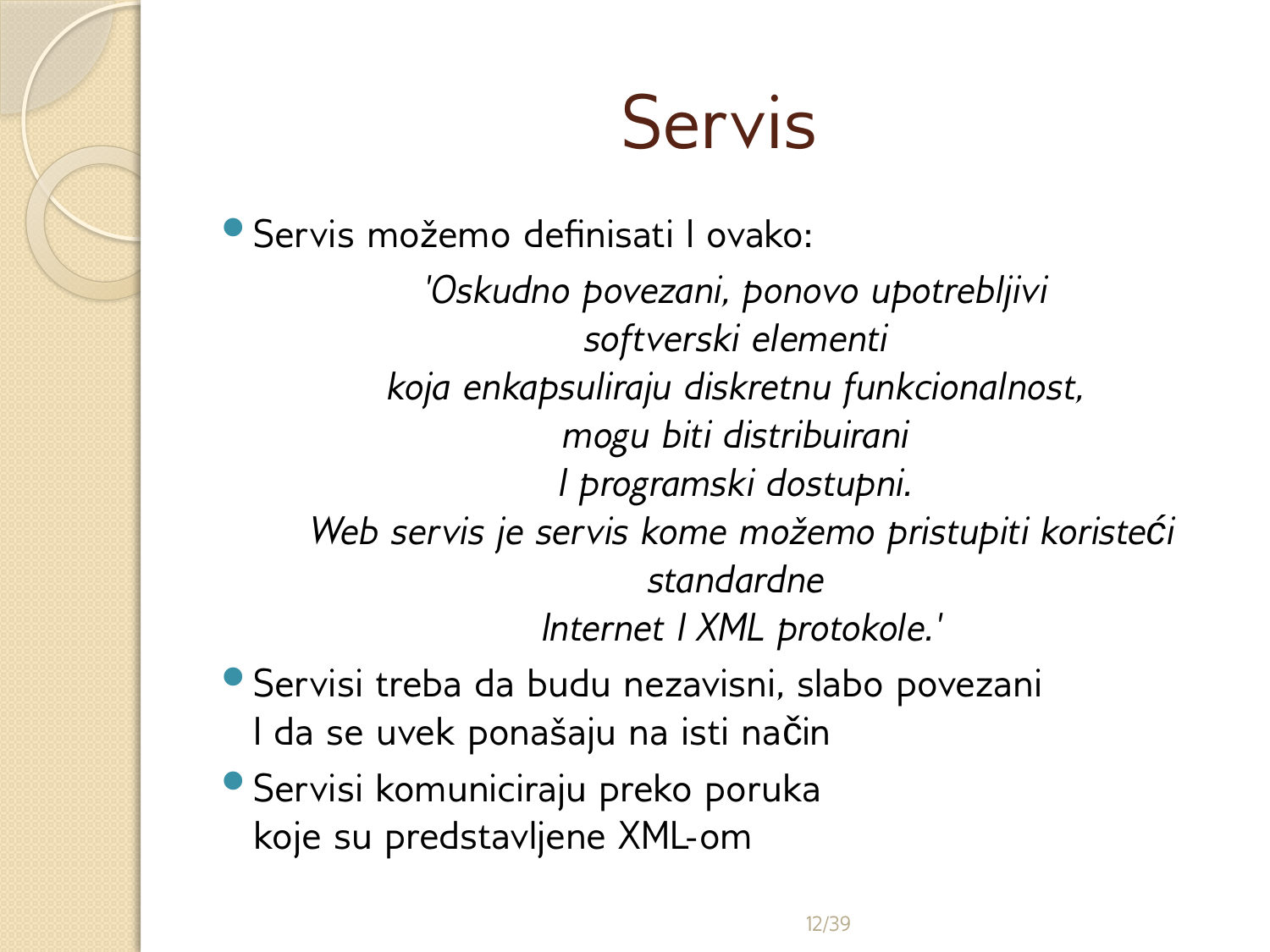

# Servis
Servis možemo definisati I ovako:
	'Oskudno povezani, ponovo upotrebljivi
softverski elementi
koja enkapsuliraju diskretnu funkcionalnost,
mogu biti distribuirani
I programski dostupni.
Web servis je servis kome možemo pristupiti koristeći standardne
Internet I XML protokole.'
Servisi treba da budu nezavisni, slabo povezani
I da se uvek ponašaju na isti način
Servisi komuniciraju preko poruka
koje su predstavljene XML-om

12/39